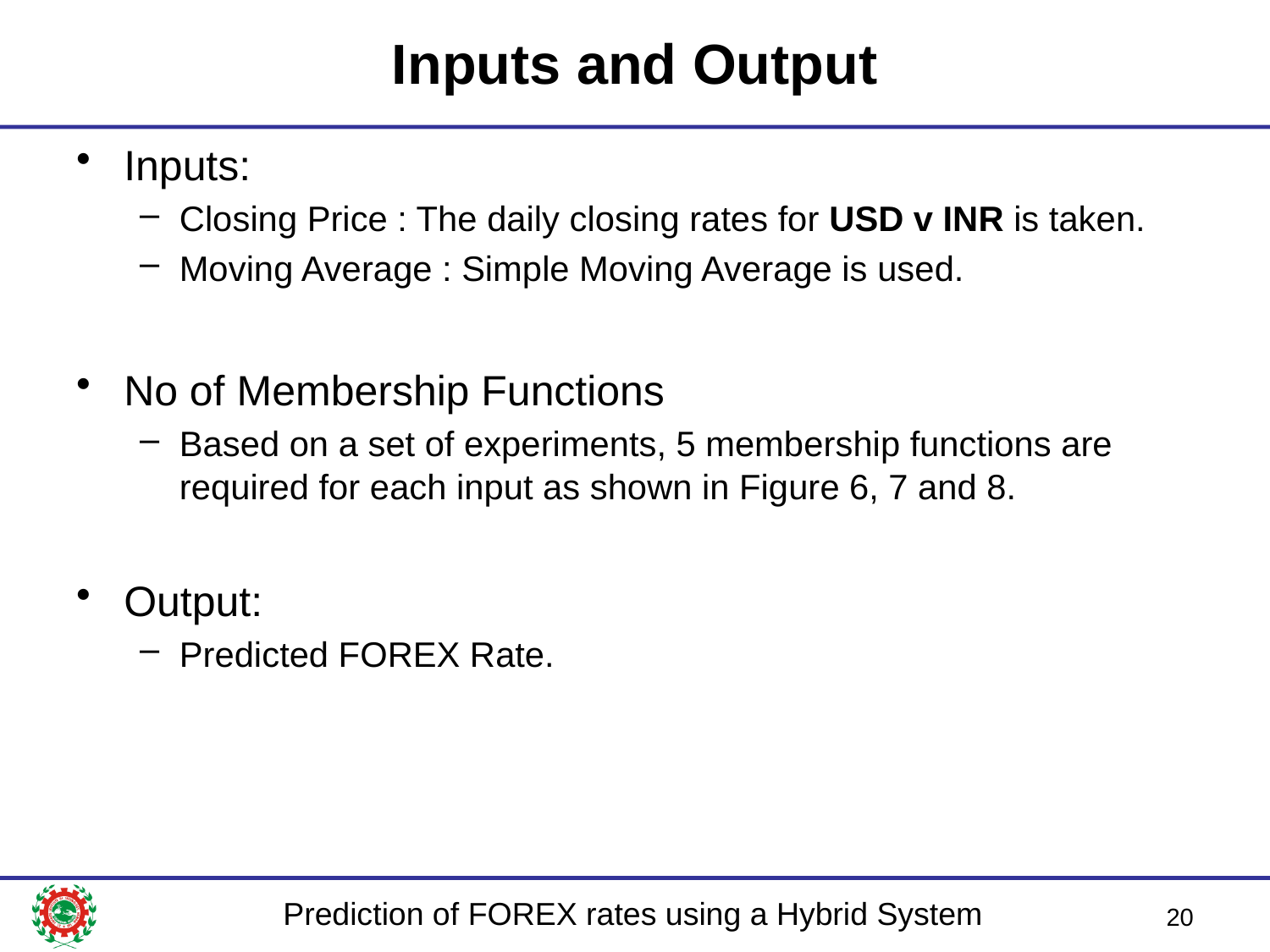

# Inputs and Output
Inputs:
Closing Price : The daily closing rates for USD v INR is taken.
Moving Average : Simple Moving Average is used.

No of Membership Functions
Based on a set of experiments, 5 membership functions are required for each input as shown in Figure 6, 7 and 8.

Output:
Predicted FOREX Rate.
20